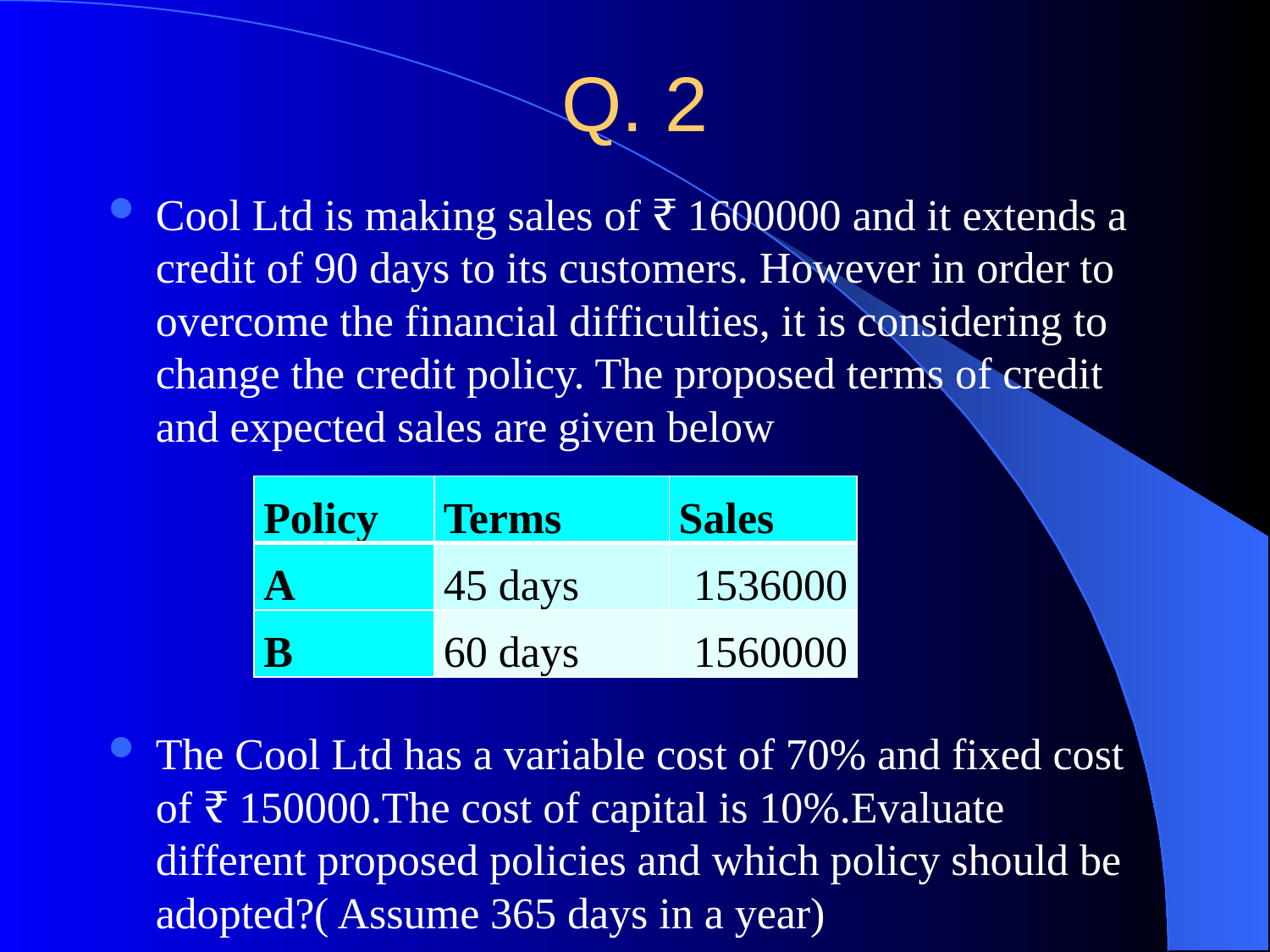

# Q. 2
Cool Ltd is making sales of ₹ 1600000 and it extends a credit of 90 days to its customers. However in order to overcome the financial difficulties, it is considering to change the credit policy. The proposed terms of credit and expected sales are given below

The Cool Ltd has a variable cost of 70% and fixed cost of ₹ 150000.The cost of capital is 10%.Evaluate different proposed policies and which policy should be adopted?( Assume 365 days in a year)

| Policy | Terms | Sales |
| --- | --- | --- |
| A | 45 days | 1536000 |
| B | 60 days | 1560000 |